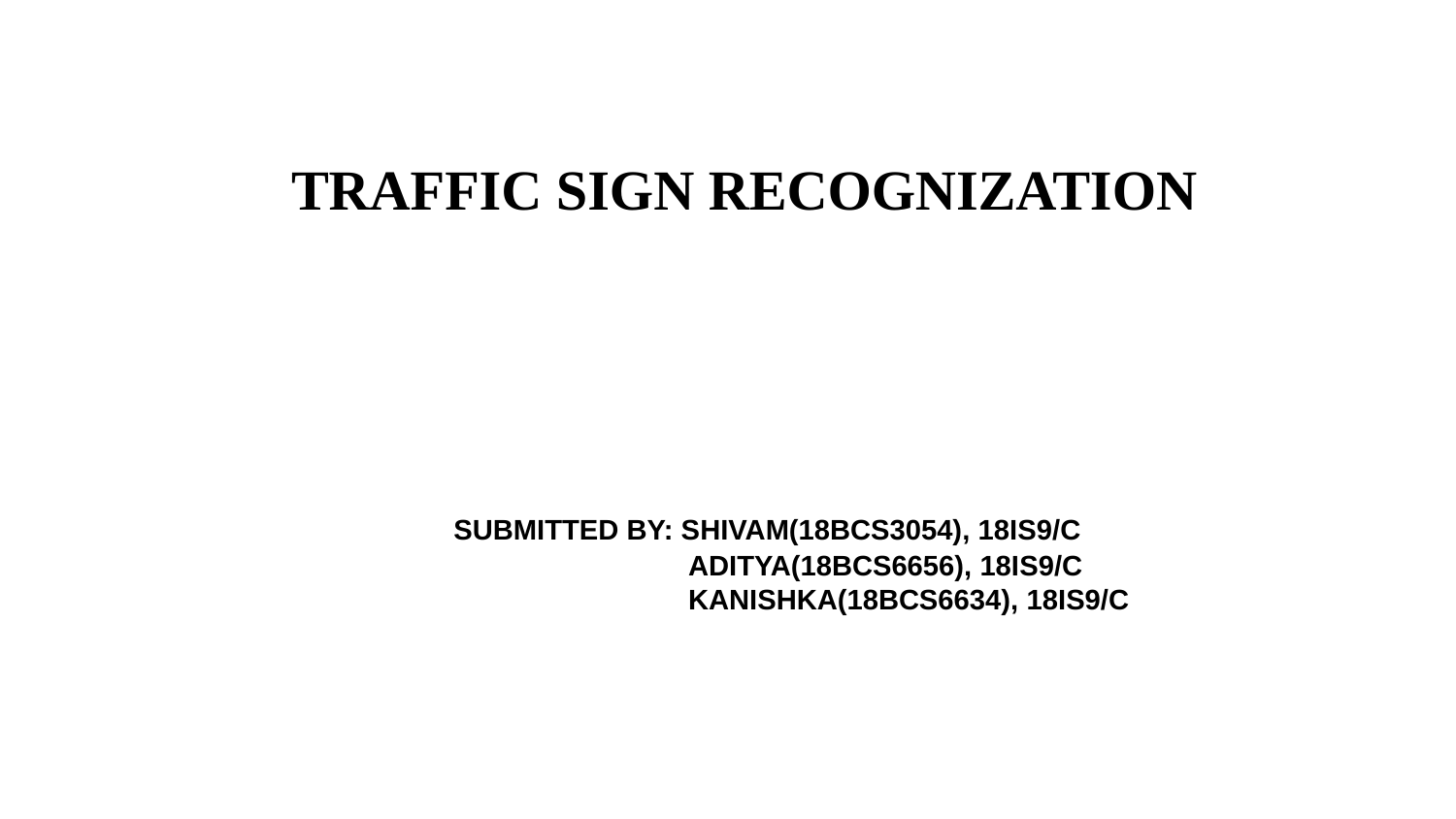

TRAFFIC SIGN RECOGNIZATION
                     SUBMITTED BY: SHIVAM(18BCS3054), 18IS9/C
                                                        ADITYA(18BCS6656), 18IS9/C
                                                        KANISHKA(18BCS6634), 18IS9/C